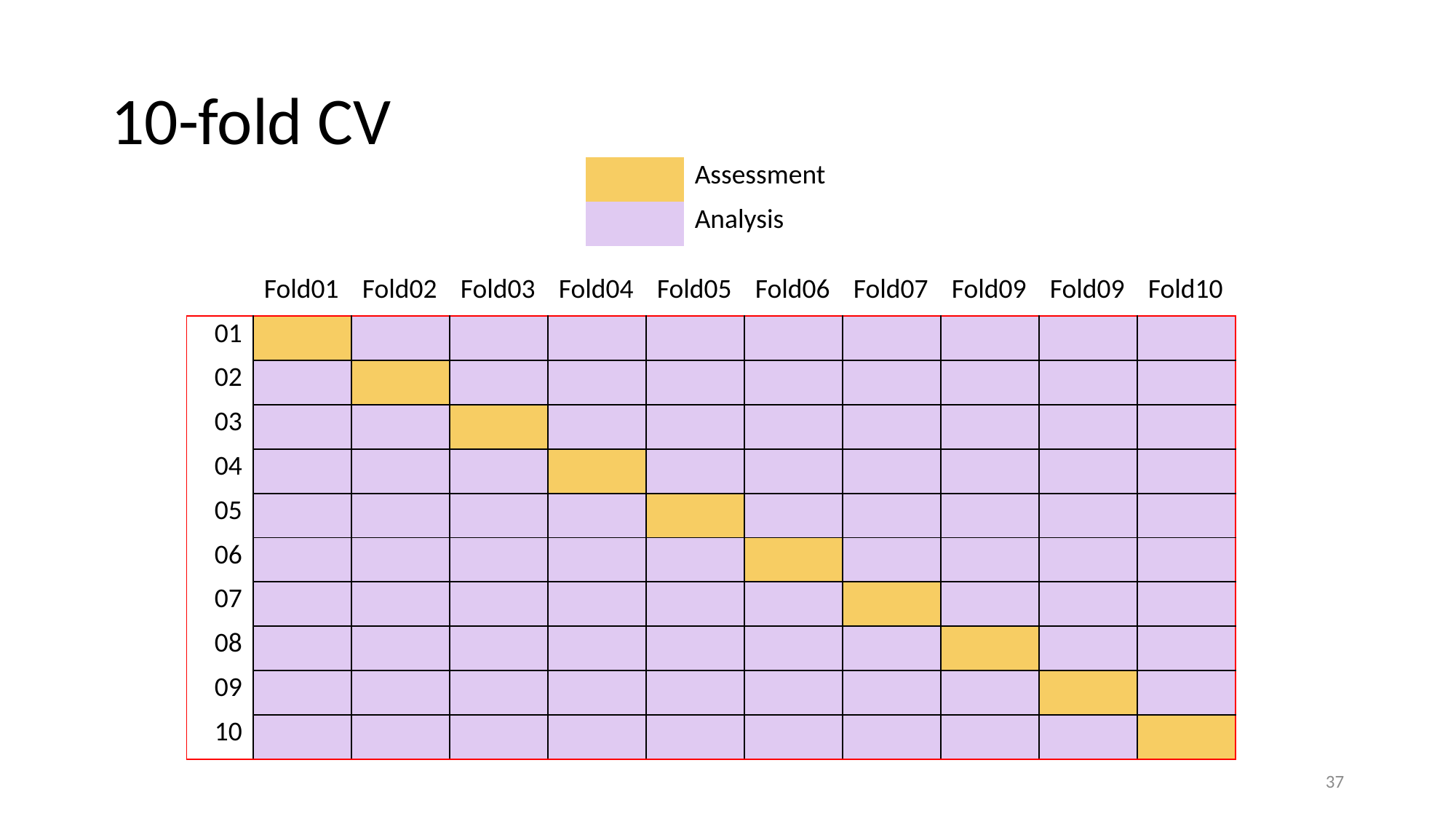

# 10-fold CV
|  | Assessment |
| --- | --- |
|  | Analysis |
|  | Fold01 | Fold02 | Fold03 | Fold04 | Fold05 | Fold06 | Fold07 | Fold09 | Fold09 | Fold10 |
| --- | --- | --- | --- | --- | --- | --- | --- | --- | --- | --- |
| 01 |  |  |  |  |  |  |  |  |  |  |
| 02 |  |  |  |  |  |  |  |  |  |  |
| 03 |  |  |  |  |  |  |  |  |  |  |
| 04 |  |  |  |  |  |  |  |  |  |  |
| 05 |  |  |  |  |  |  |  |  |  |  |
| 06 |  |  |  |  |  |  |  |  |  |  |
| 07 |  |  |  |  |  |  |  |  |  |  |
| 08 |  |  |  |  |  |  |  |  |  |  |
| 09 |  |  |  |  |  |  |  |  |  |  |
| 10 |  |  |  |  |  |  |  |  |  |  |
37